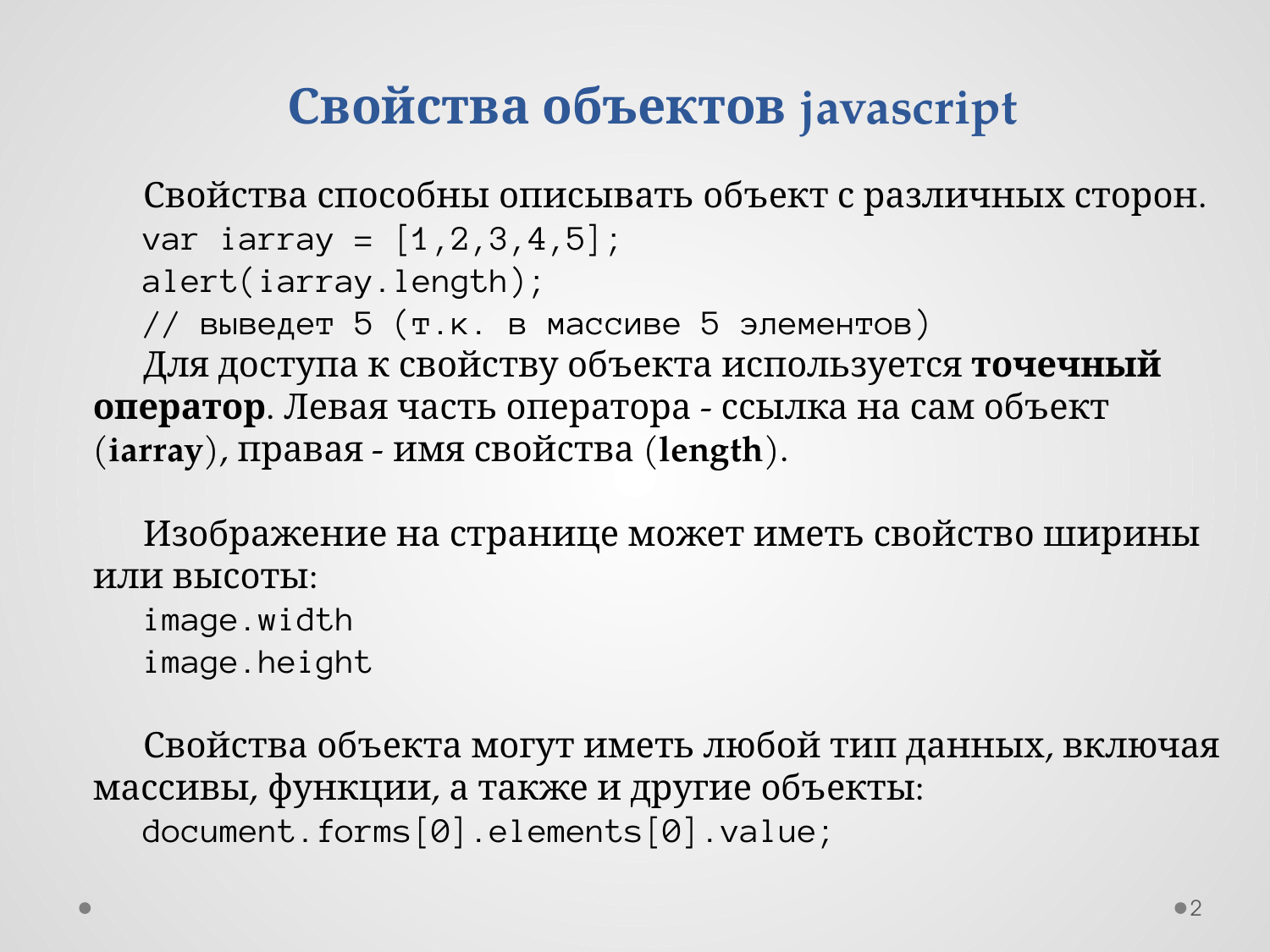

Свойства объектов javascript
Свойства способны описывать объект с различных сторон.
var iarray = [1,2,3,4,5];
alert(iarray.length);
// выведет 5 (т.к. в массиве 5 элементов)
Для доступа к свойству объекта используется точечный оператор. Левая часть оператора - ссылка на сам объект (iarray), правая - имя свойства (length).

Изображение на странице может иметь свойство ширины или высоты:
image.width
image.height

Свойства объекта могут иметь любой тип данных, включая массивы, функции, а также и другие объекты:
document.forms[0].elements[0].value;
2